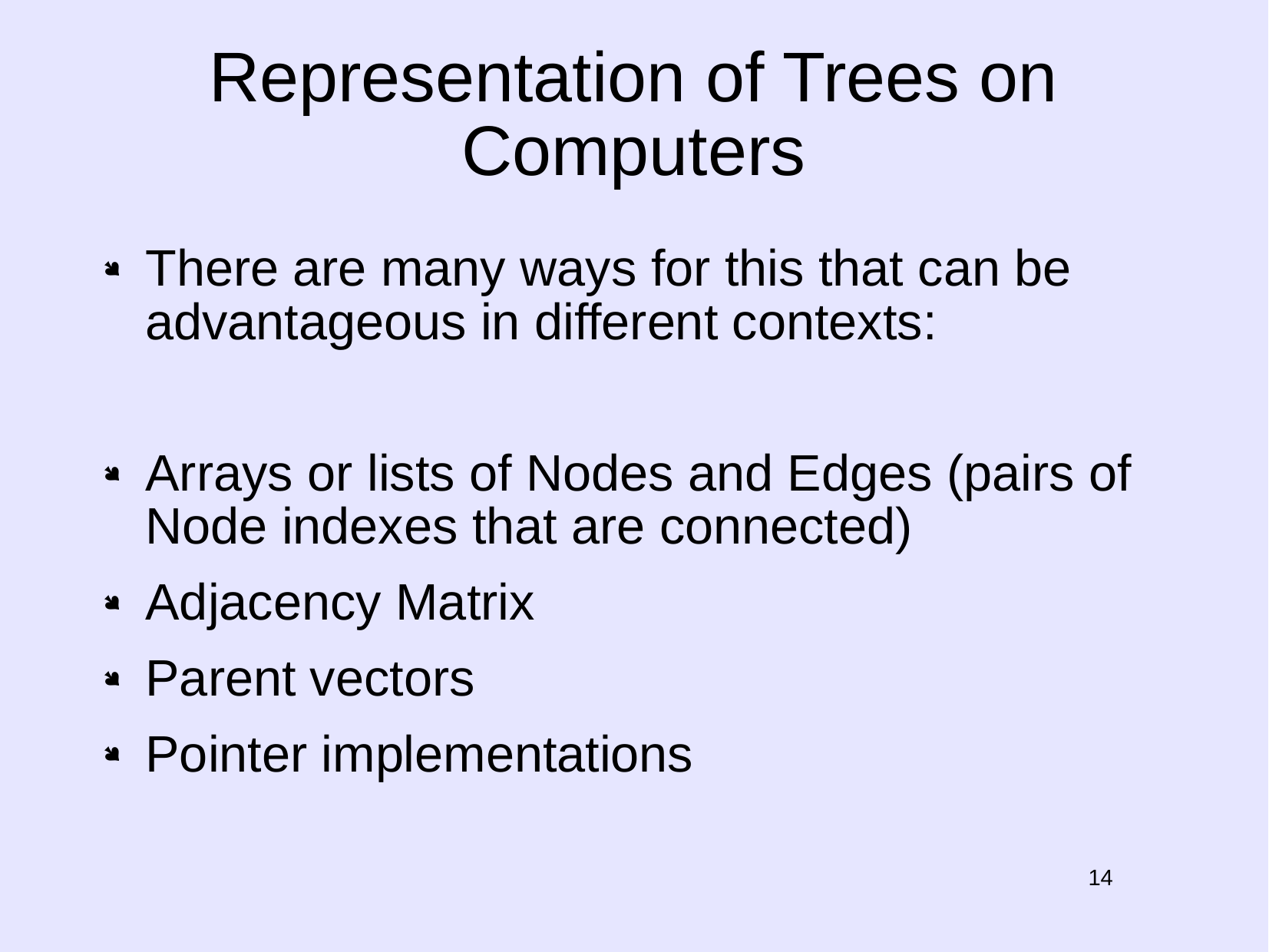

# Representation of Trees on Computers
There are many ways for this that can be advantageous in different contexts:

Arrays or lists of Nodes and Edges (pairs of Node indexes that are connected)
Adjacency Matrix
Parent vectors
Pointer implementations
14